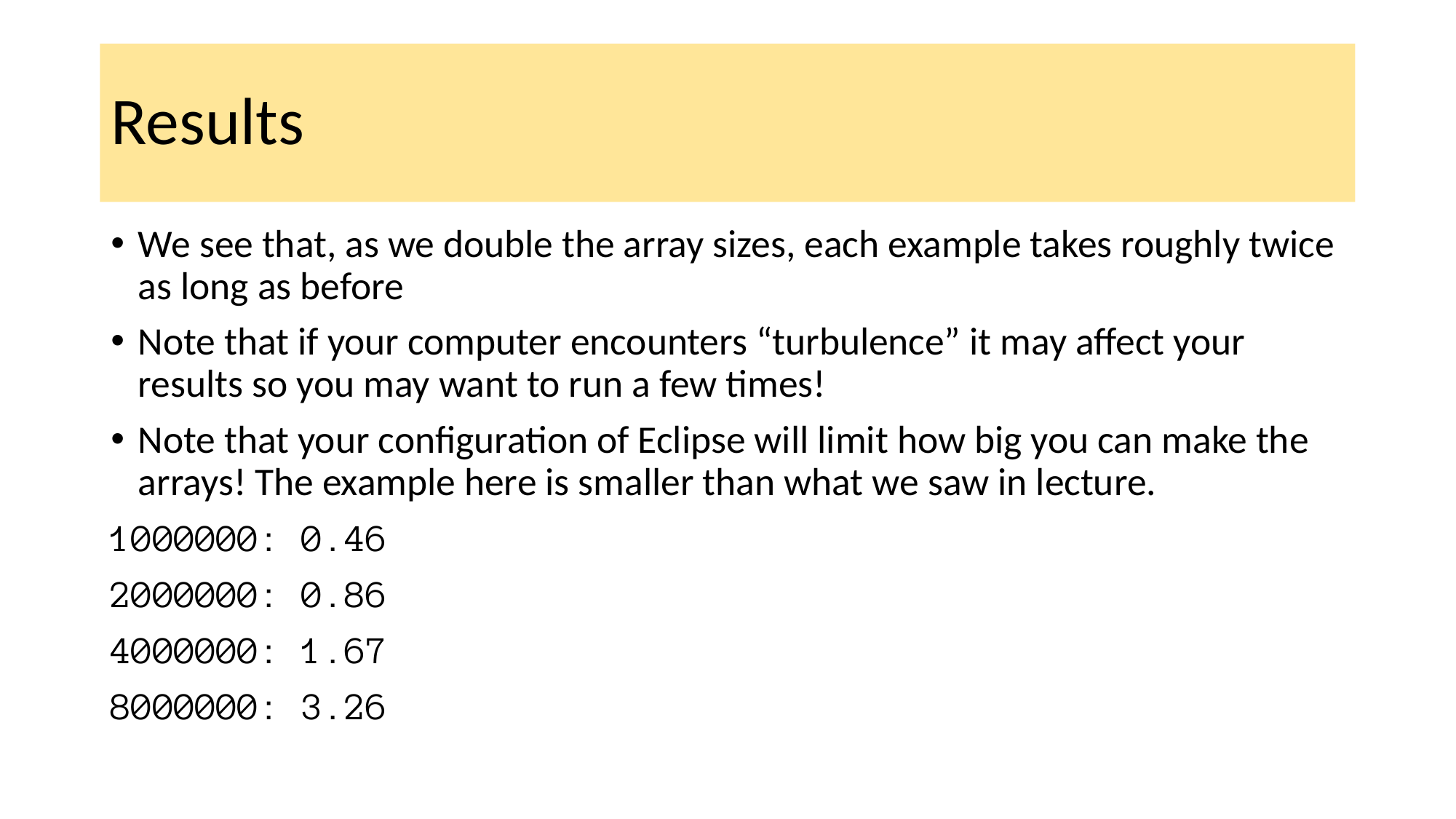

# Results
We see that, as we double the array sizes, each example takes roughly twice as long as before
Note that if your computer encounters “turbulence” it may affect your results so you may want to run a few times!
Note that your configuration of Eclipse will limit how big you can make the arrays! The example here is smaller than what we saw in lecture.
1000000: 0.46
2000000: 0.86
4000000: 1.67
8000000: 3.26